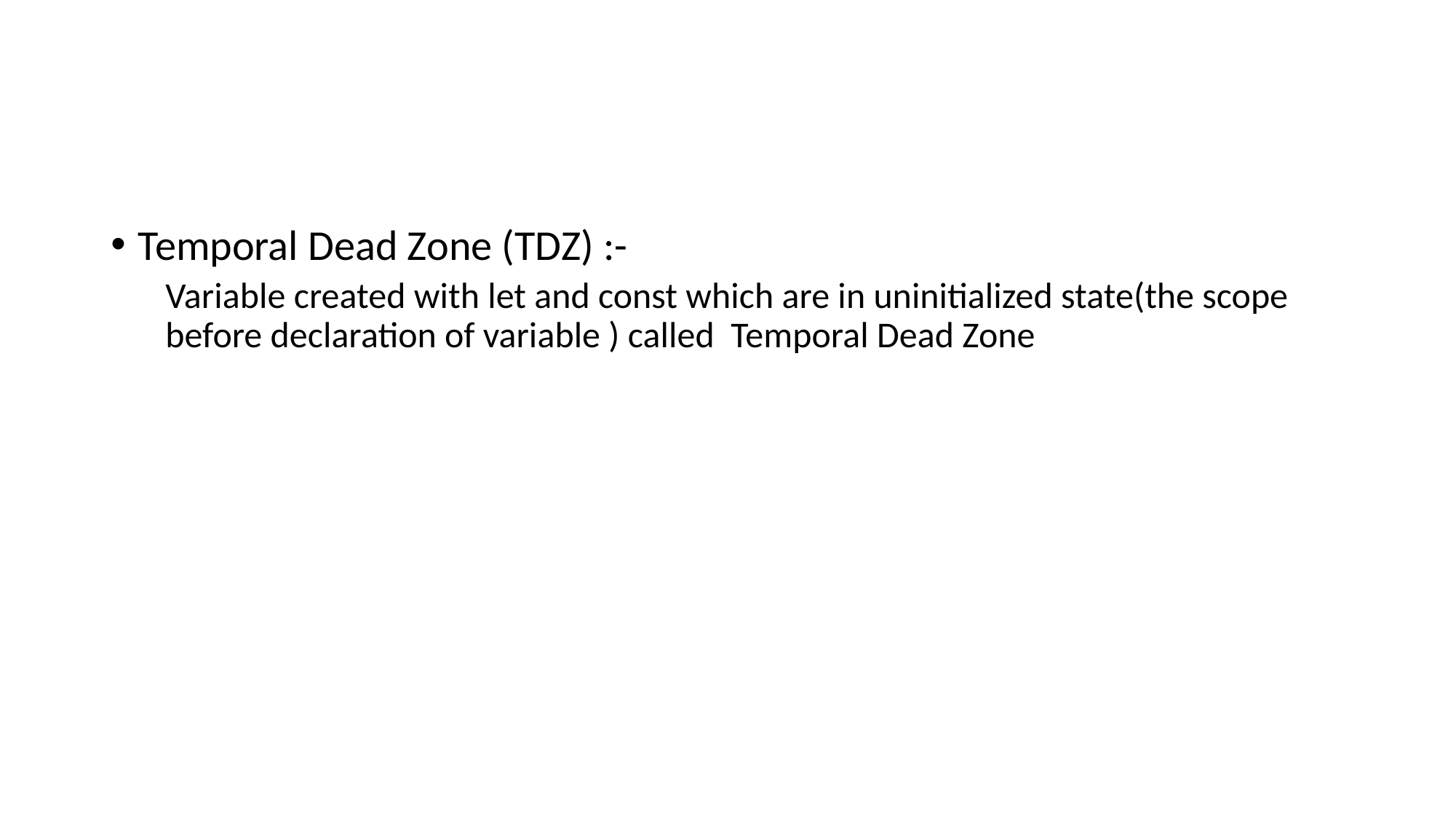

#
Temporal Dead Zone (TDZ) :-
Variable created with let and const which are in uninitialized state(the scope before declaration of variable ) called  Temporal Dead Zone